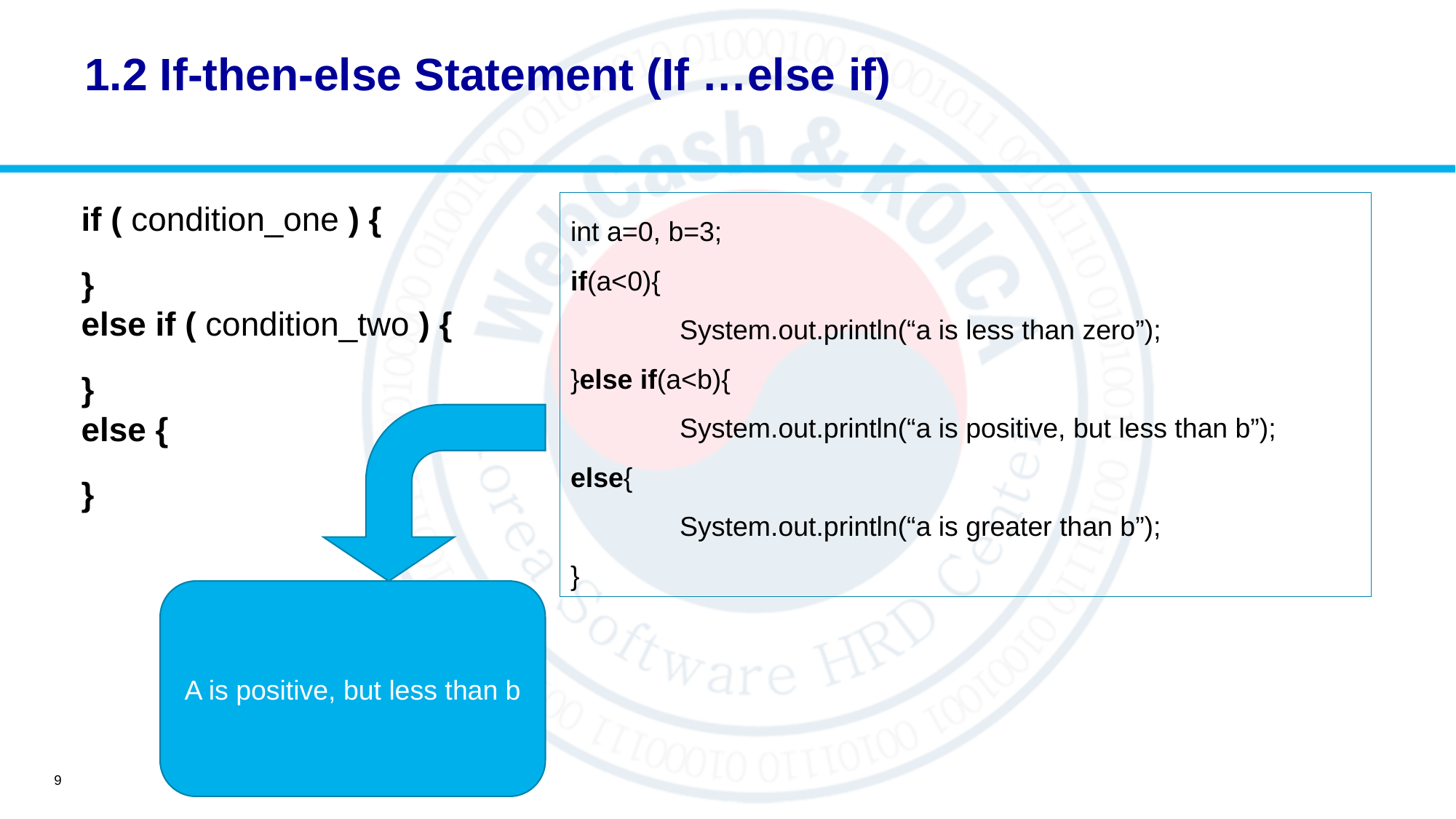

# 1.2 If-then-else Statement (If …else if)
if ( condition_one ) {
}
else if ( condition_two ) {
}
else {
}

int a=0, b=3;
if(a<0){
	System.out.println(“a is less than zero”);
}else if(a<b){
	System.out.println(“a is positive, but less than b”);
else{
	System.out.println(“a is greater than b”);
}

A is positive, but less than b
9